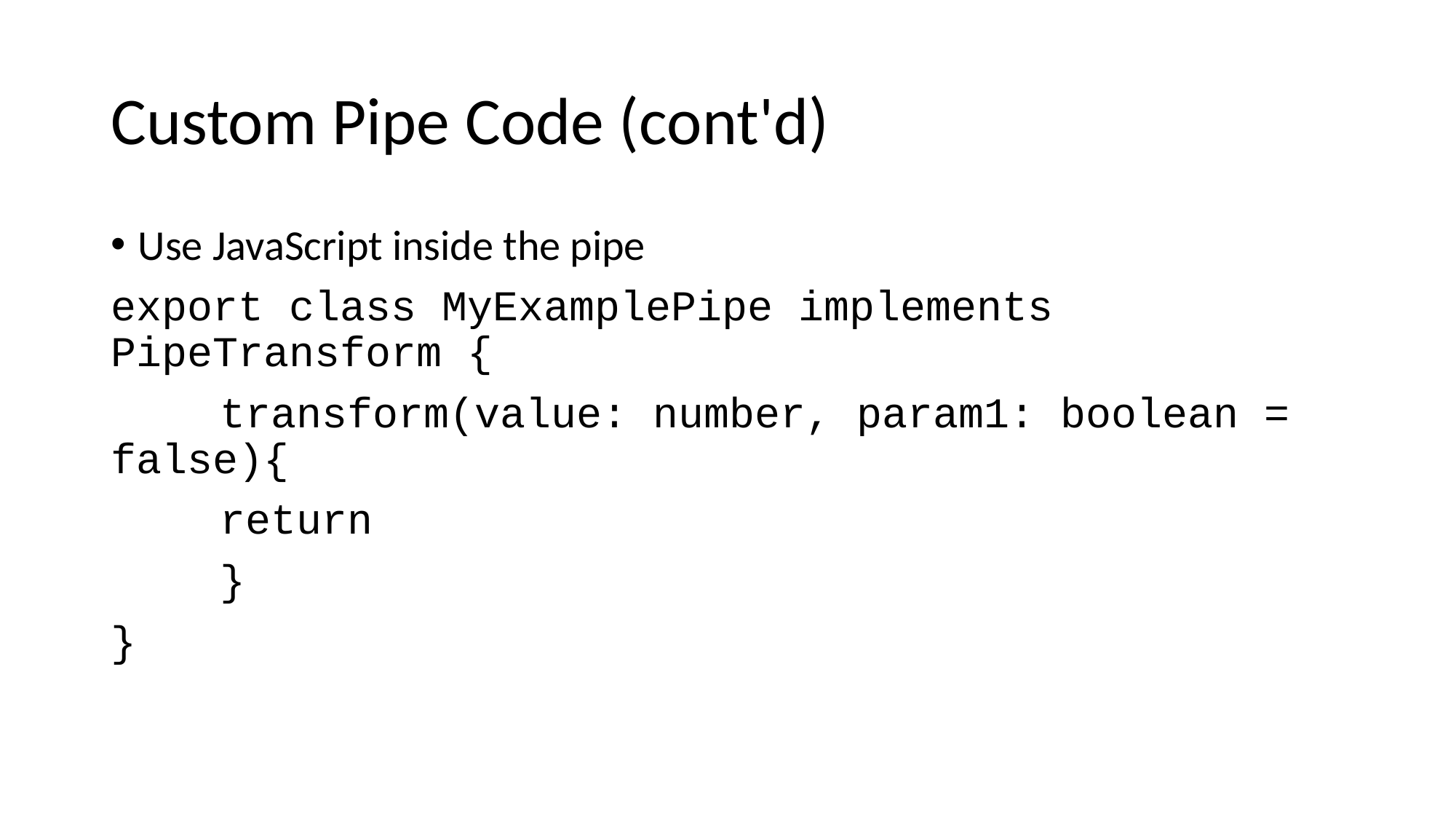

# Custom Pipe Code (cont'd)
Use JavaScript inside the pipe
export class MyExamplePipe implements PipeTransform {
	transform(value: number, param1: boolean = false){
	return
	}
}